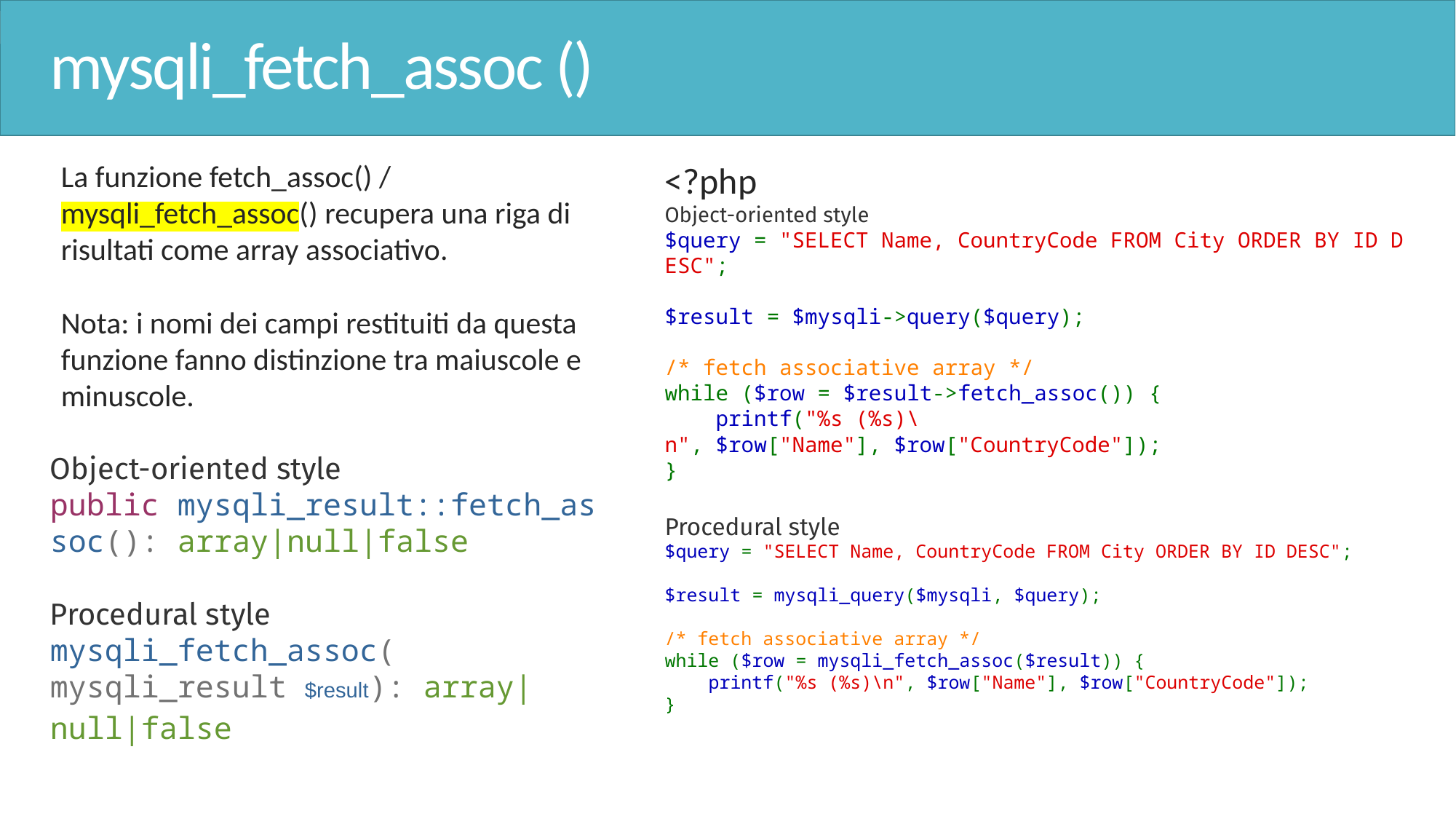

# mysqli_fetch_assoc ()
La funzione fetch_assoc() / mysqli_fetch_assoc() recupera una riga di risultati come array associativo.

Nota: i nomi dei campi restituiti da questa funzione fanno distinzione tra maiuscole e minuscole.

Object-oriented style
public mysqli_result::fetch_assoc(): array|null|false

Procedural style
mysqli_fetch_assoc(mysqli_result $result): array|null|false

<?php
Object-oriented style
$query = "SELECT Name, CountryCode FROM City ORDER BY ID DESC";
$result = $mysqli->query($query);
/* fetch associative array */
while ($row = $result->fetch_assoc()) {
    printf("%s (%s)\n", $row["Name"], $row["CountryCode"]);
}

Procedural style
$query = "SELECT Name, CountryCode FROM City ORDER BY ID DESC";
$result = mysqli_query($mysqli, $query);
/* fetch associative array */
while ($row = mysqli_fetch_assoc($result)) {
    printf("%s (%s)\n", $row["Name"], $row["CountryCode"]);
}